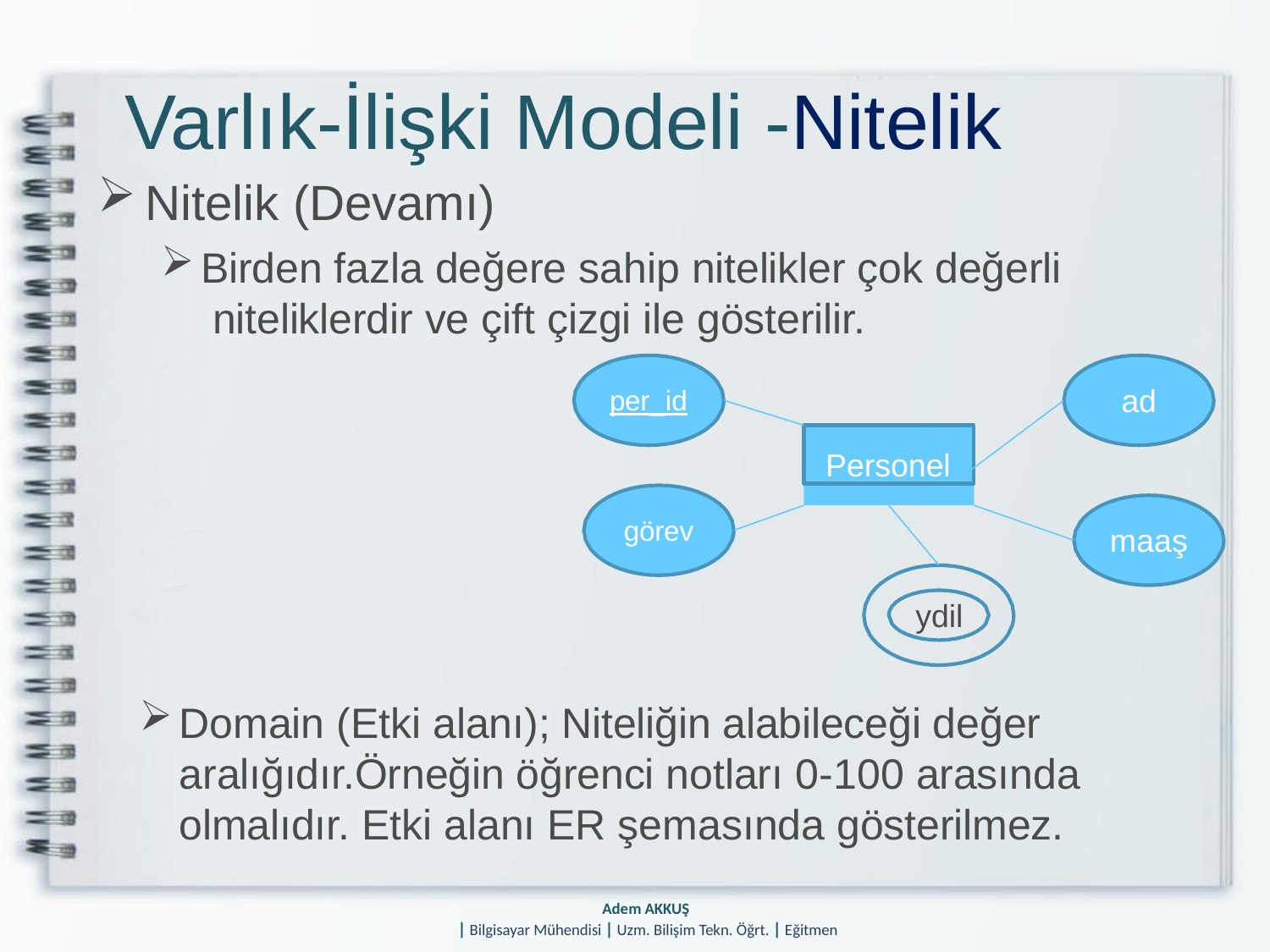

# Varlık-İlişki Modeli -Nitelik
Nitelik (Devamı)
Birden fazla değere sahip nitelikler çok değerli  niteliklerdir ve çift çizgi ile gösterilir.

ad
per_id

Personel

görev
maaş
       ydil

Domain (Etki alanı); Niteliğin alabileceği değer  aralığıdır.Örneğin öğrenci notları 0-100 arasında  olmalıdır. Etki alanı ER şemasında gösterilmez.
Adem AKKUŞ
| Bilgisayar Mühendisi | Uzm. Bilişim Tekn. Öğrt. | Eğitmen